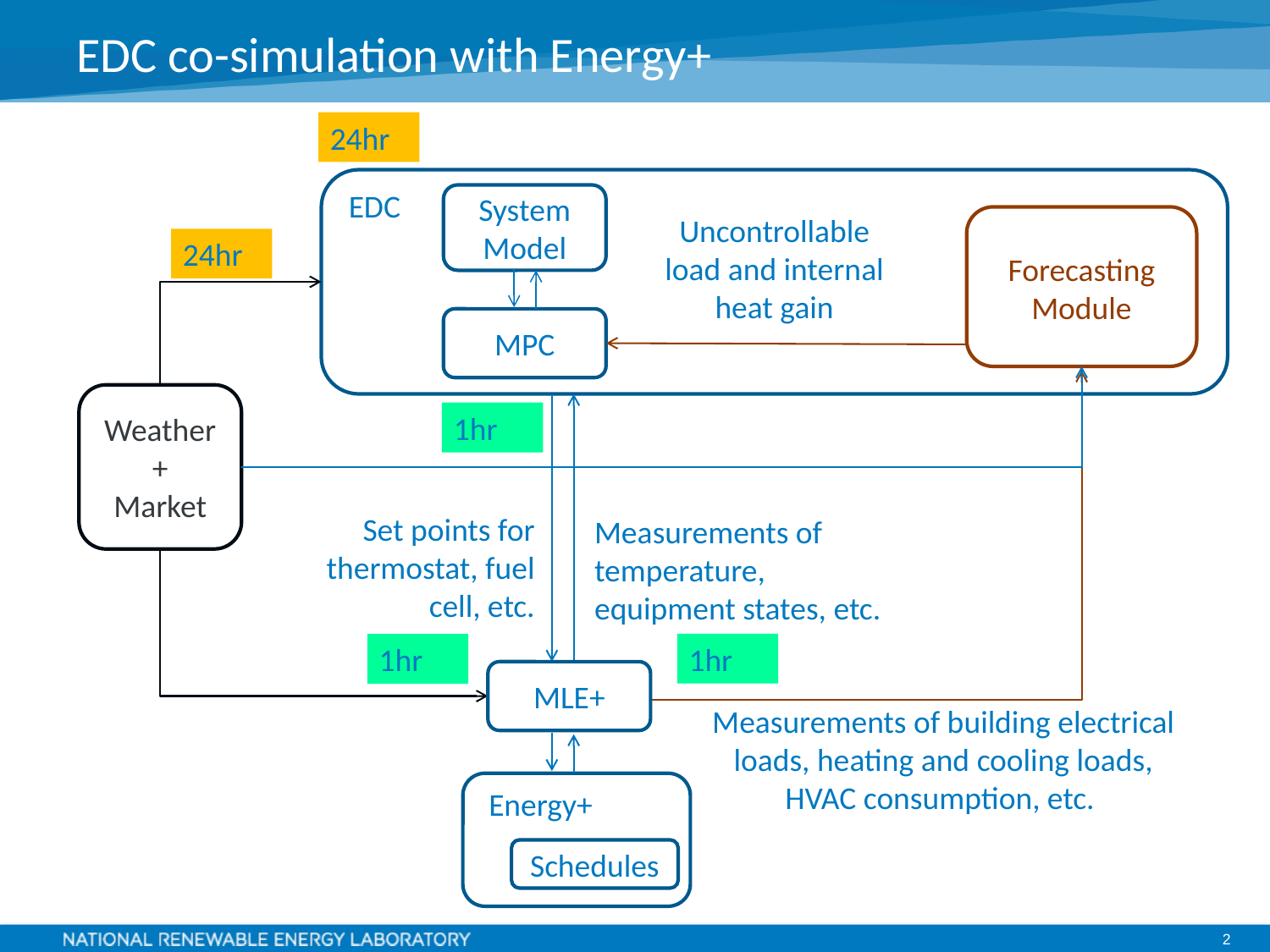

# EDC co-simulation with Energy+
24hr

EDC
System Model
Uncontrollable load and internal heat gain

24hr
Forecasting
Module
MPC
Weather
+
Market
1hr
Set points for thermostat, fuel cell, etc.
Measurements of temperature, equipment states, etc.
1hr
1hr
MLE+
Measurements of building electrical loads, heating and cooling loads, HVAC consumption, etc.

Energy+
Schedules